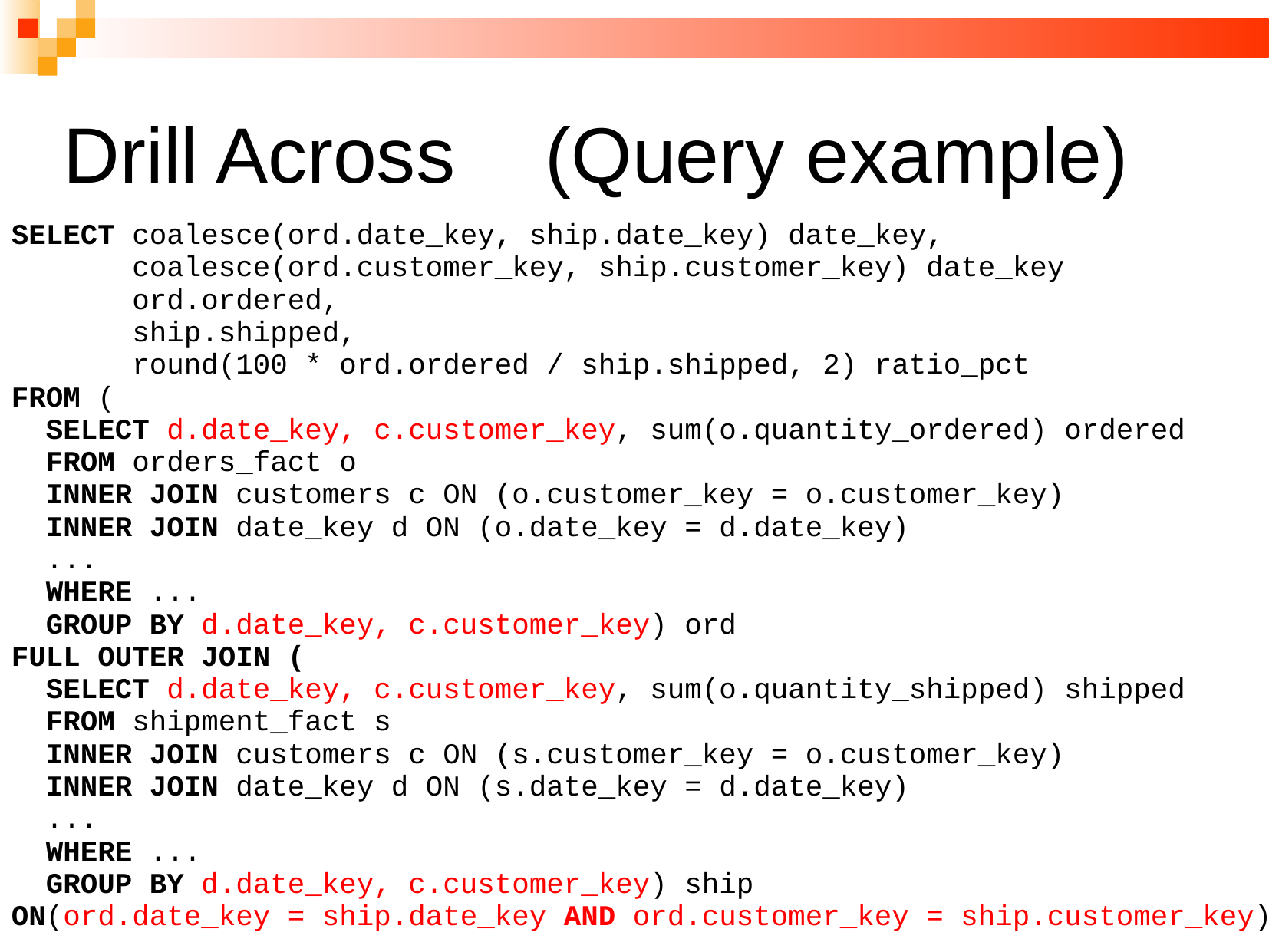

# Drill Across	 (Query example)
SELECT coalesce(ord.date_key, ship.date_key) date_key,
       coalesce(ord.customer_key, ship.customer_key) date_key
       ord.ordered,
       ship.shipped,
       round(100 * ord.ordered / ship.shipped, 2) ratio_pct
FROM (
  SELECT d.date_key, c.customer_key, sum(o.quantity_ordered) ordered
  FROM orders_fact o
  INNER JOIN customers c ON (o.customer_key = o.customer_key)
  INNER JOIN date_key d ON (o.date_key = d.date_key)
  ...
  WHERE ...
  GROUP BY d.date_key, c.customer_key) ord
FULL OUTER JOIN (
  SELECT d.date_key, c.customer_key, sum(o.quantity_shipped) shipped
  FROM shipment_fact s
  INNER JOIN customers c ON (s.customer_key = o.customer_key)
  INNER JOIN date_key d ON (s.date_key = d.date_key)
  ...
  WHERE ...
  GROUP BY d.date_key, c.customer_key) ship
ON(ord.date_key = ship.date_key AND ord.customer_key = ship.customer_key)